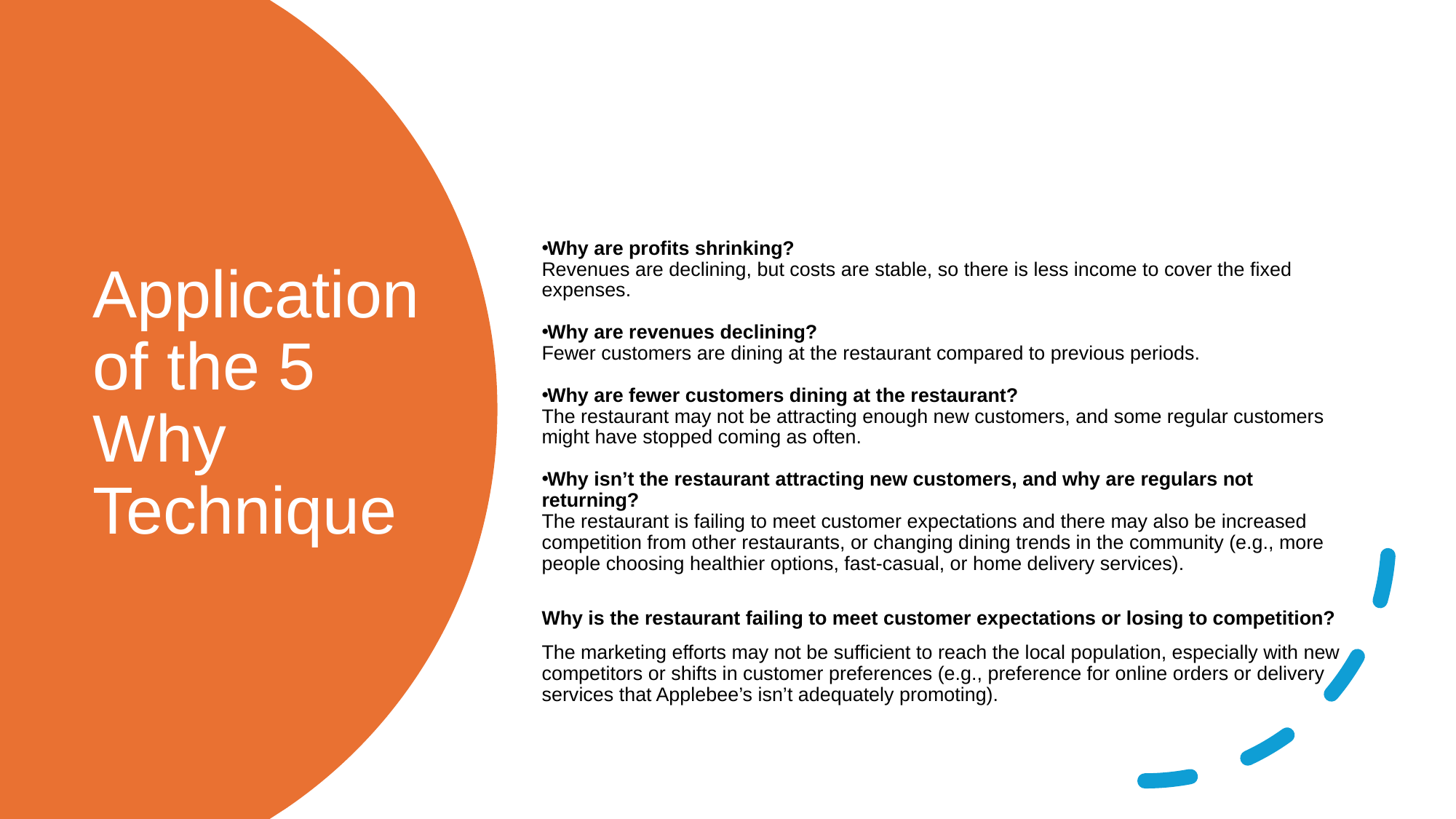

Why are profits shrinking?
Revenues are declining, but costs are stable, so there is less income to cover the fixed expenses.

Why are revenues declining?
Fewer customers are dining at the restaurant compared to previous periods.

Why are fewer customers dining at the restaurant?
The restaurant may not be attracting enough new customers, and some regular customers might have stopped coming as often.

Why isn’t the restaurant attracting new customers, and why are regulars not returning?
The restaurant is failing to meet customer expectations and there may also be increased competition from other restaurants, or changing dining trends in the community (e.g., more people choosing healthier options, fast-casual, or home delivery services).

Why is the restaurant failing to meet customer expectations or losing to competition?
The marketing efforts may not be sufficient to reach the local population, especially with new competitors or shifts in customer preferences (e.g., preference for online orders or delivery services that Applebee’s isn’t adequately promoting).

# Application of the 5 Why Technique